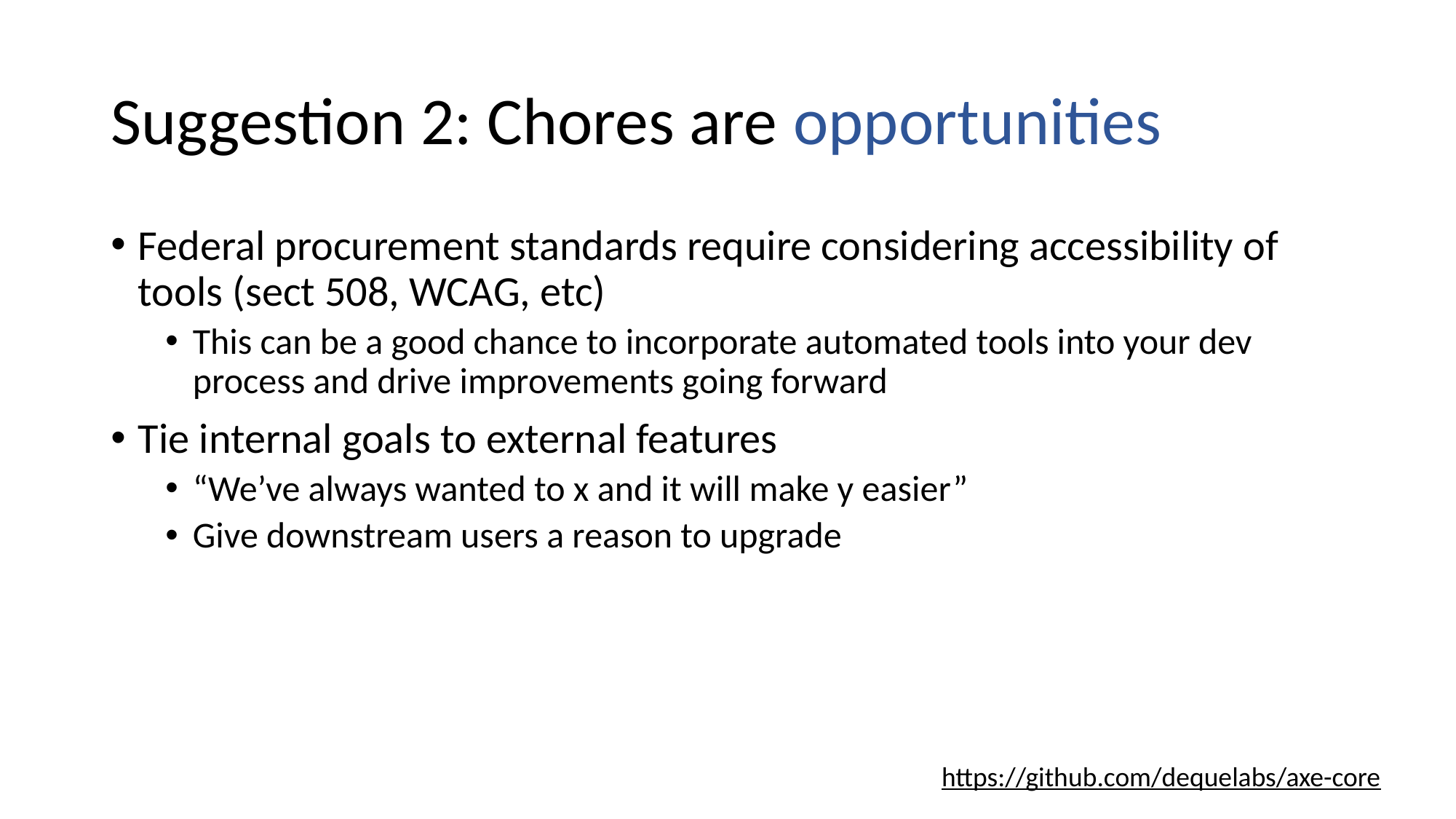

# Suggestion 2: Chores are opportunities
Federal procurement standards require considering accessibility of tools (sect 508, WCAG, etc)
This can be a good chance to incorporate automated tools into your dev process and drive improvements going forward
Tie internal goals to external features
“We’ve always wanted to x and it will make y easier”
Give downstream users a reason to upgrade

https://github.com/dequelabs/axe-core